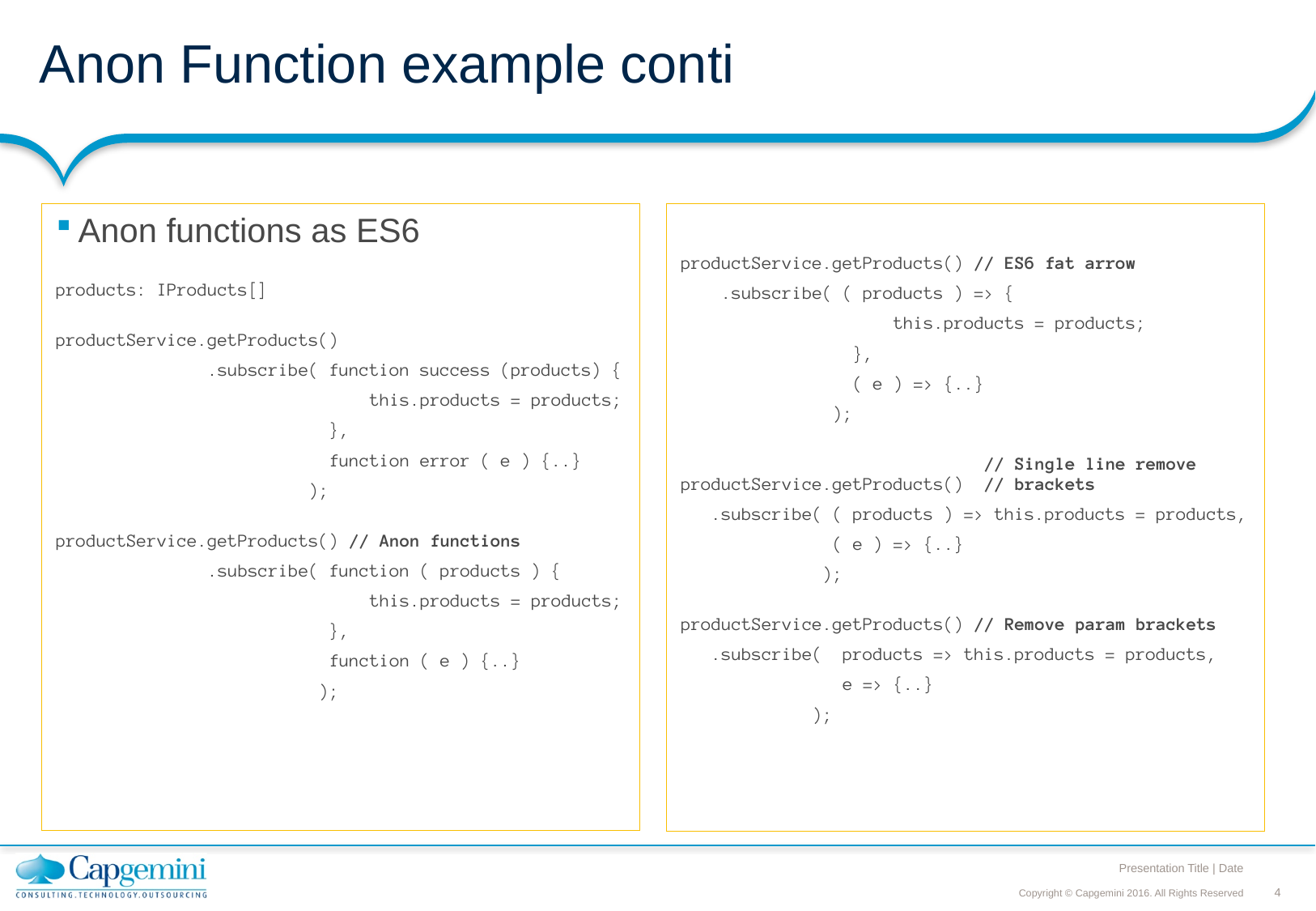

# Anon Function example conti
Anon functions as ES6
products: IProducts[]
productService.getProducts()
               .subscribe( function success (products) {
                               this.products = products;
                           },
                           function error ( e ) {..}
                         );
productService.getProducts() // Anon functions
               .subscribe( function ( products ) {
                               this.products = products;
                           },
                           function ( e ) {..}
                          );

productService.getProducts() // ES6 fat arrow
    .subscribe( ( products ) => {
                     this.products = products;
                 },
                 ( e ) => {..}
               );
 		      // Single line remove
productService.getProducts()  // brackets
   .subscribe( ( products ) => this.products = products,
               ( e ) => {..}
              );
productService.getProducts() // Remove param brackets
   .subscribe(  products => this.products = products,
                e => {..}
             );